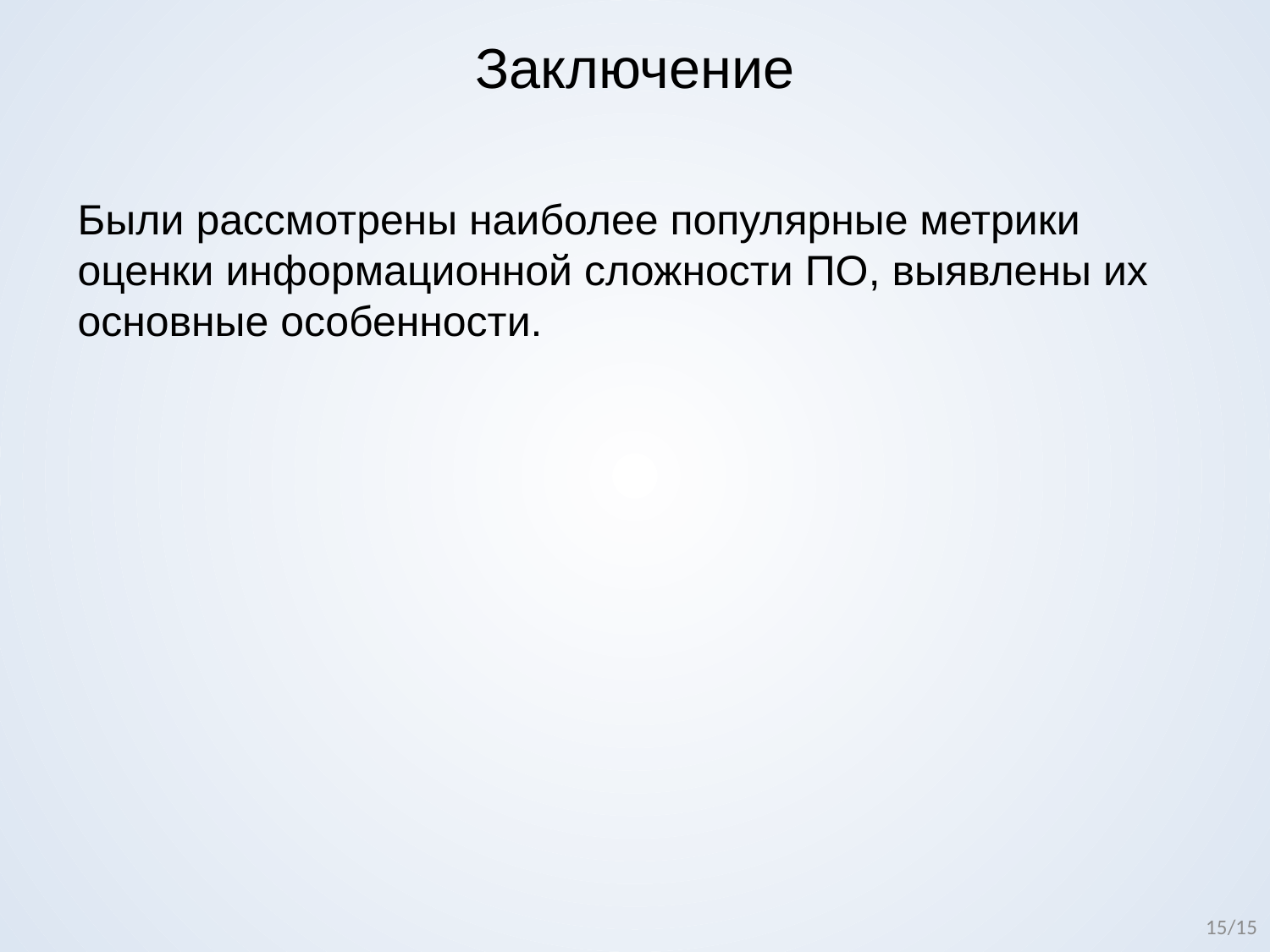

# Заключение
Были рассмотрены наиболее популярные метрики оценки информационной сложности ПО, выявлены их основные особенности.

15/15